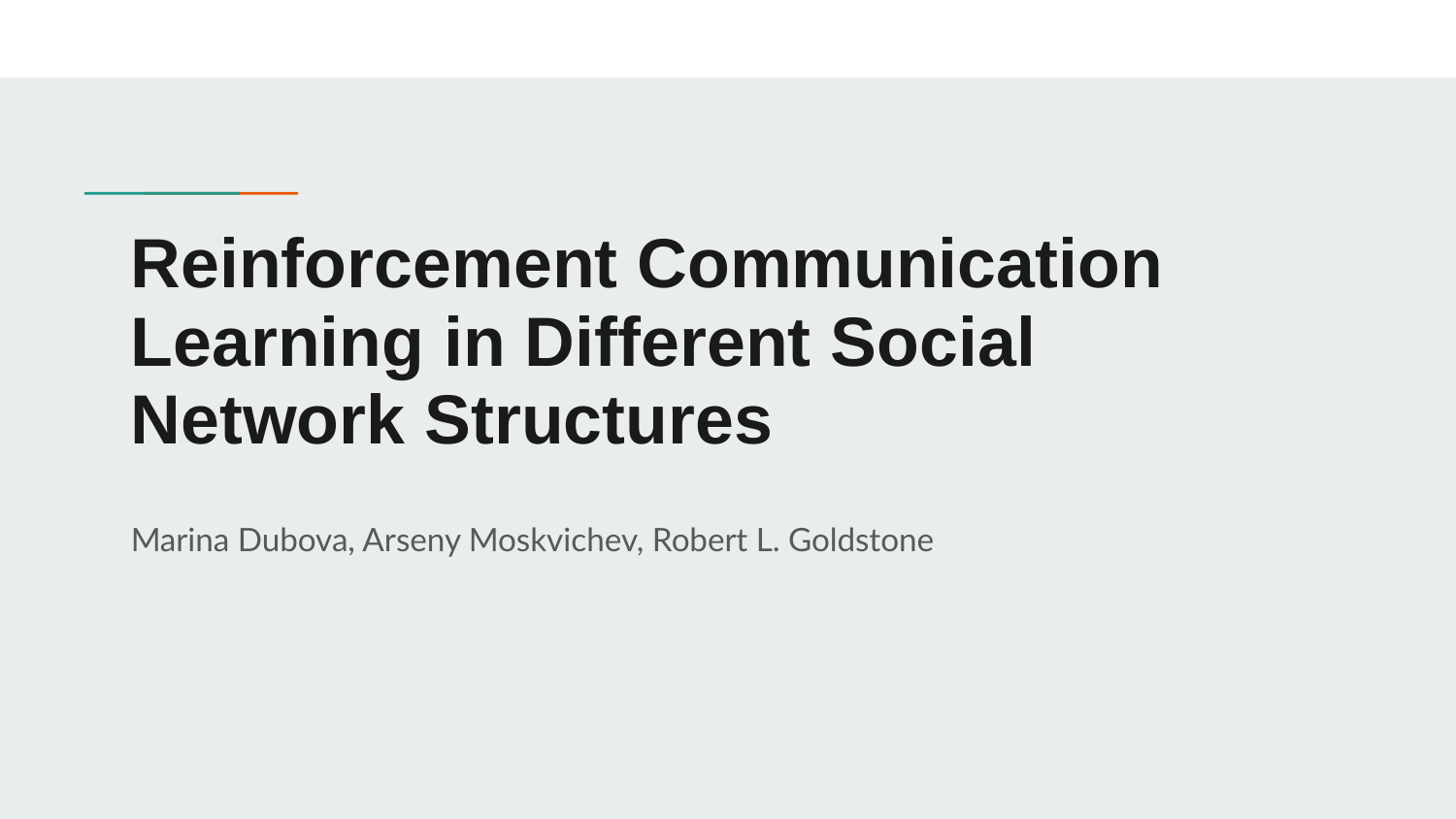

# Reinforcement Communication Learning in Different Social Network Structures
Marina Dubova, Arseny Moskvichev, Robert L. Goldstone